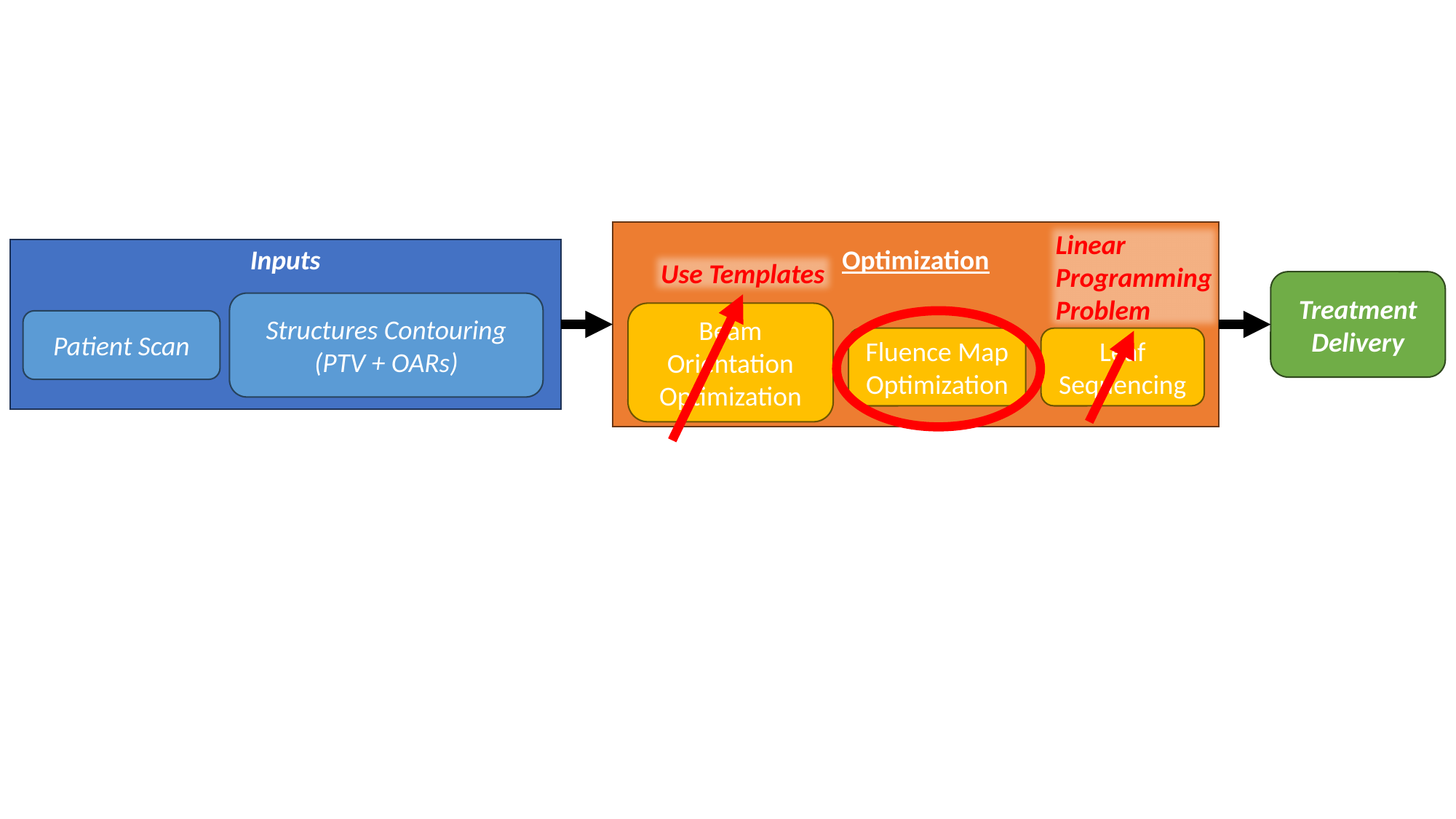

Linear
Programming
Problem
Optimization

Beam Orientation Optimization
Leaf Sequencing
Fluence Map Optimization
Inputs

Structures Contouring
(PTV + OARs)
Patient Scan
Use Templates
Treatment Delivery